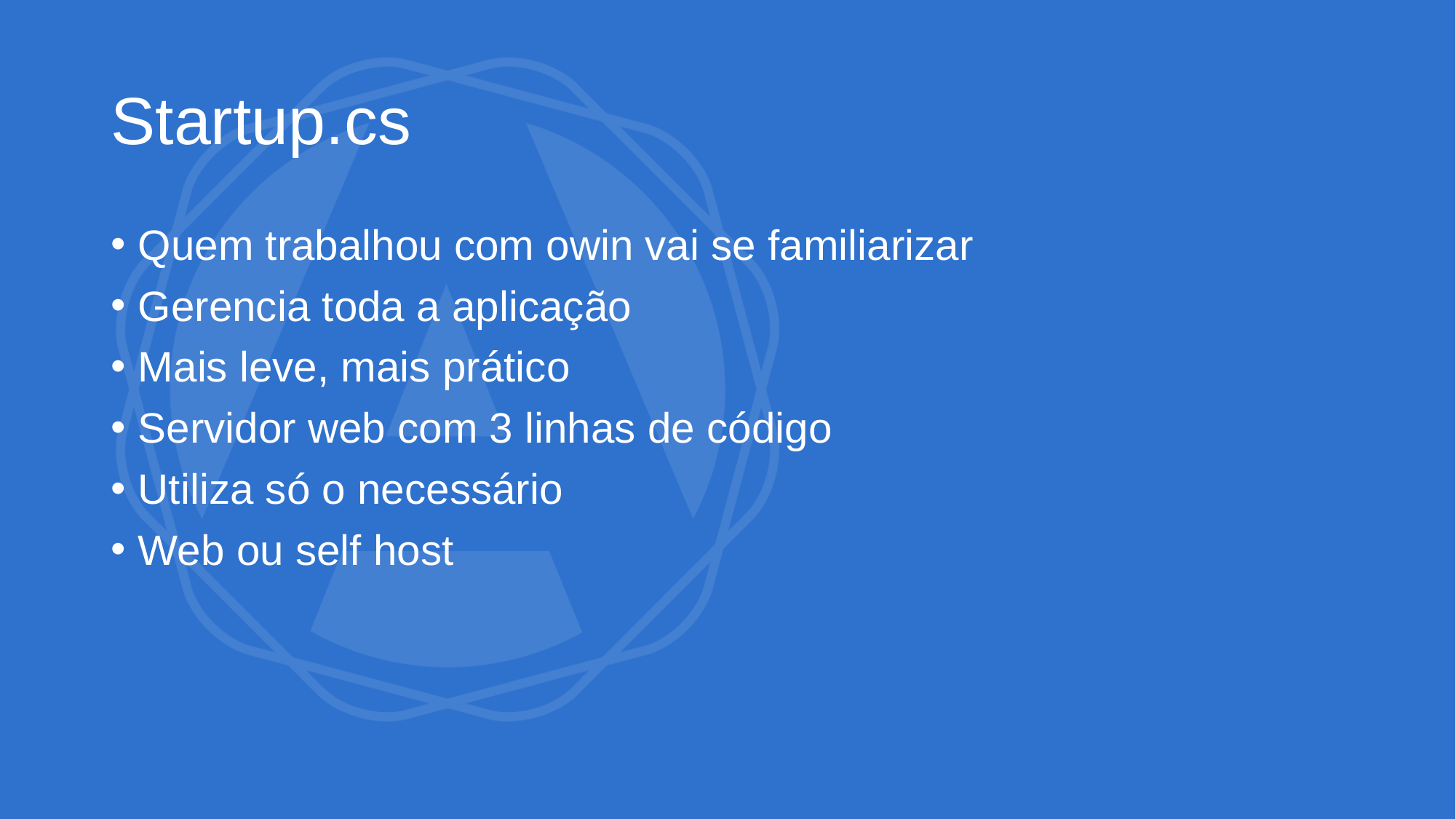

# Startup.cs
Quem trabalhou com owin vai se familiarizar
Gerencia toda a aplicação
Mais leve, mais prático
Servidor web com 3 linhas de código
Utiliza só o necessário
Web ou self host